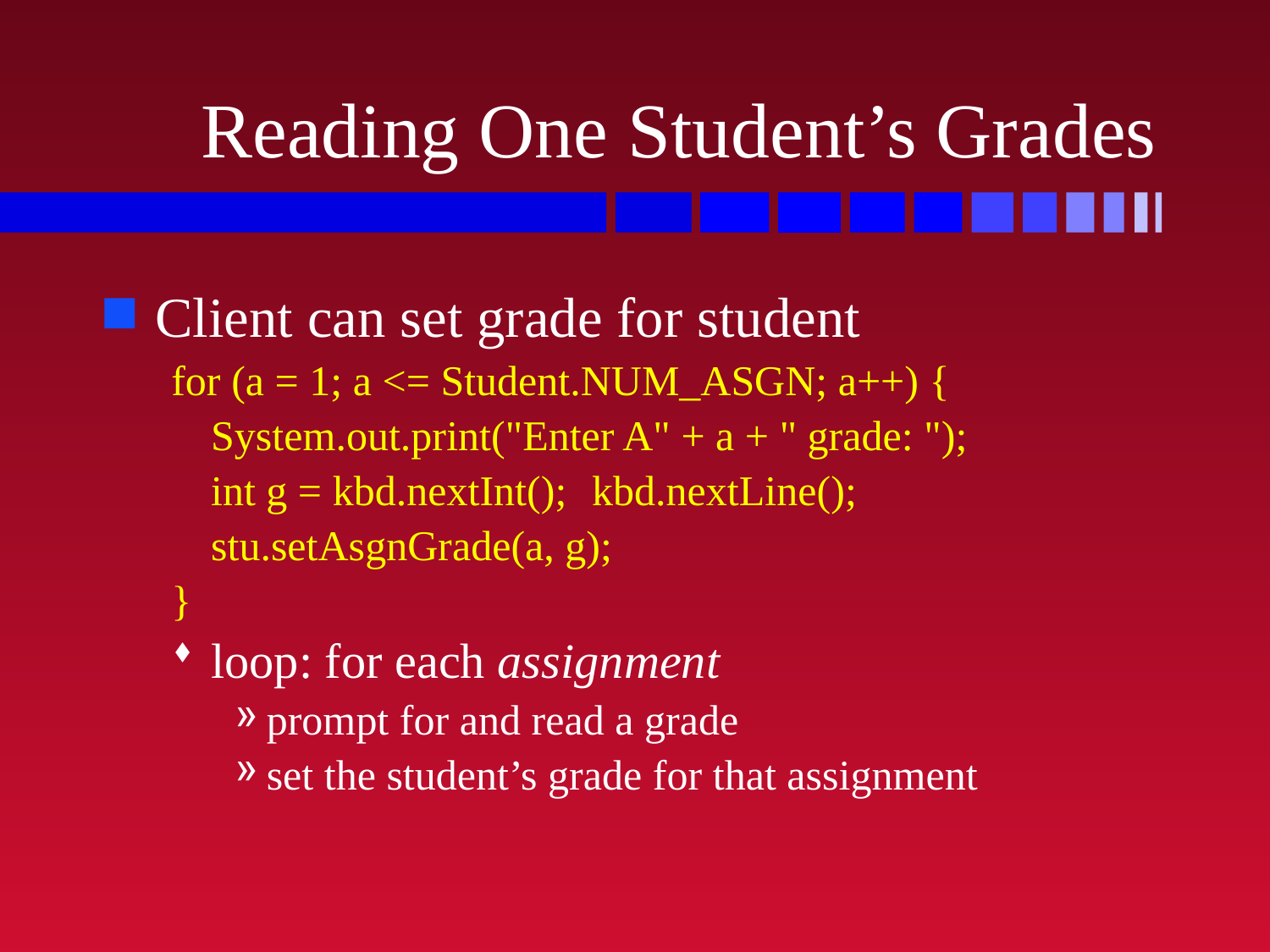

# Reading One Student’s Grades
Client can set grade for student
for (a = 1; a <= Student.NUM_ASGN; a++) {
	System.out.print("Enter A" + a + " grade: ");
	int g = kbd.nextInt();	kbd.nextLine();
	stu.setAsgnGrade(a, g);
}
loop: for each assignment
prompt for and read a grade
set the student’s grade for that assignment